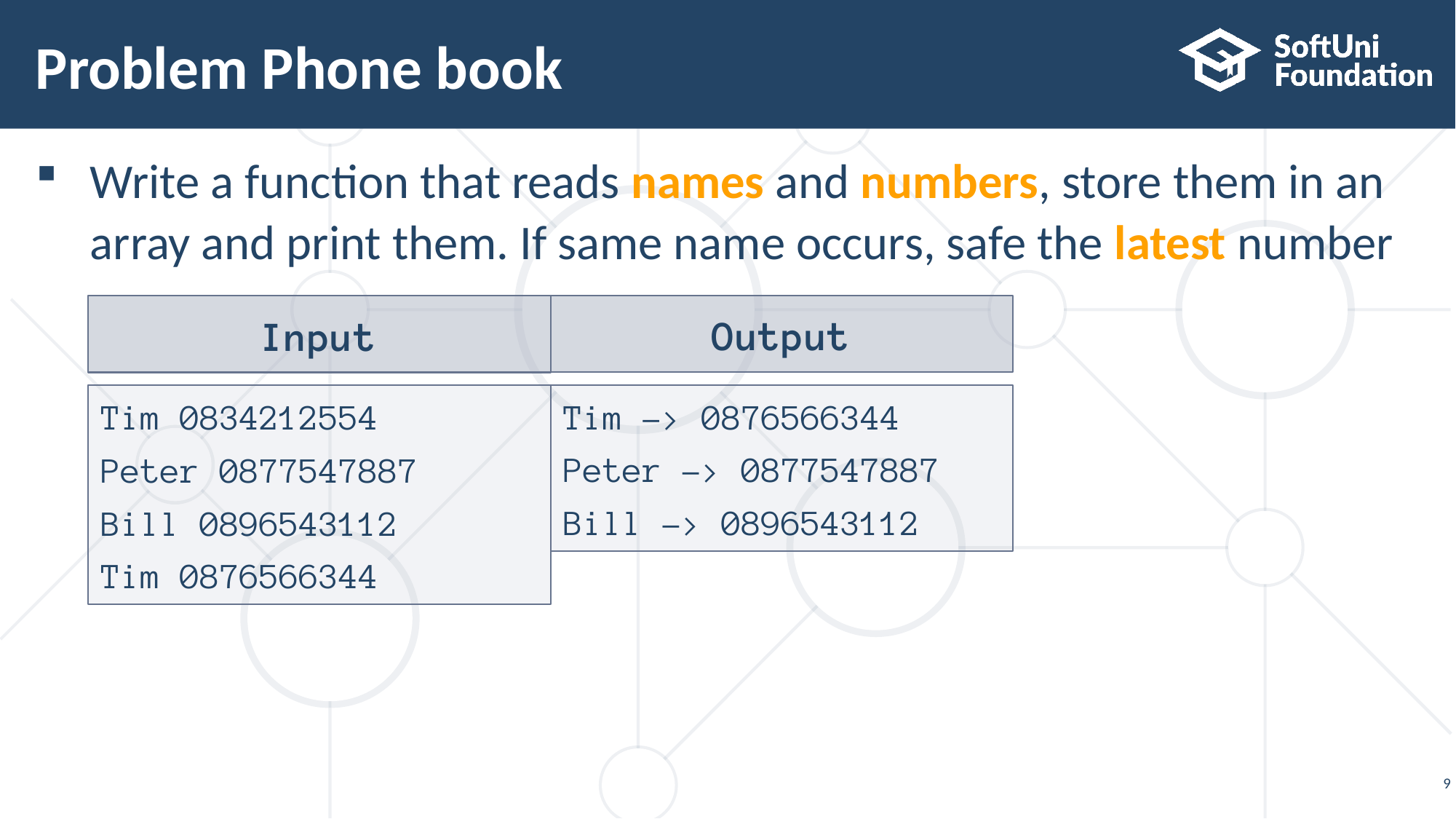

# Problem Phone book
Write a function that reads names and numbers, store them in an
array and print them. If same name occurs, safe the latest number
Output
Input
Tim -> 0876566344
Peter -> 0877547887
Bill -> 0896543112
Tim 0834212554
Peter 0877547887
Bill 0896543112
Tim 0876566344
9